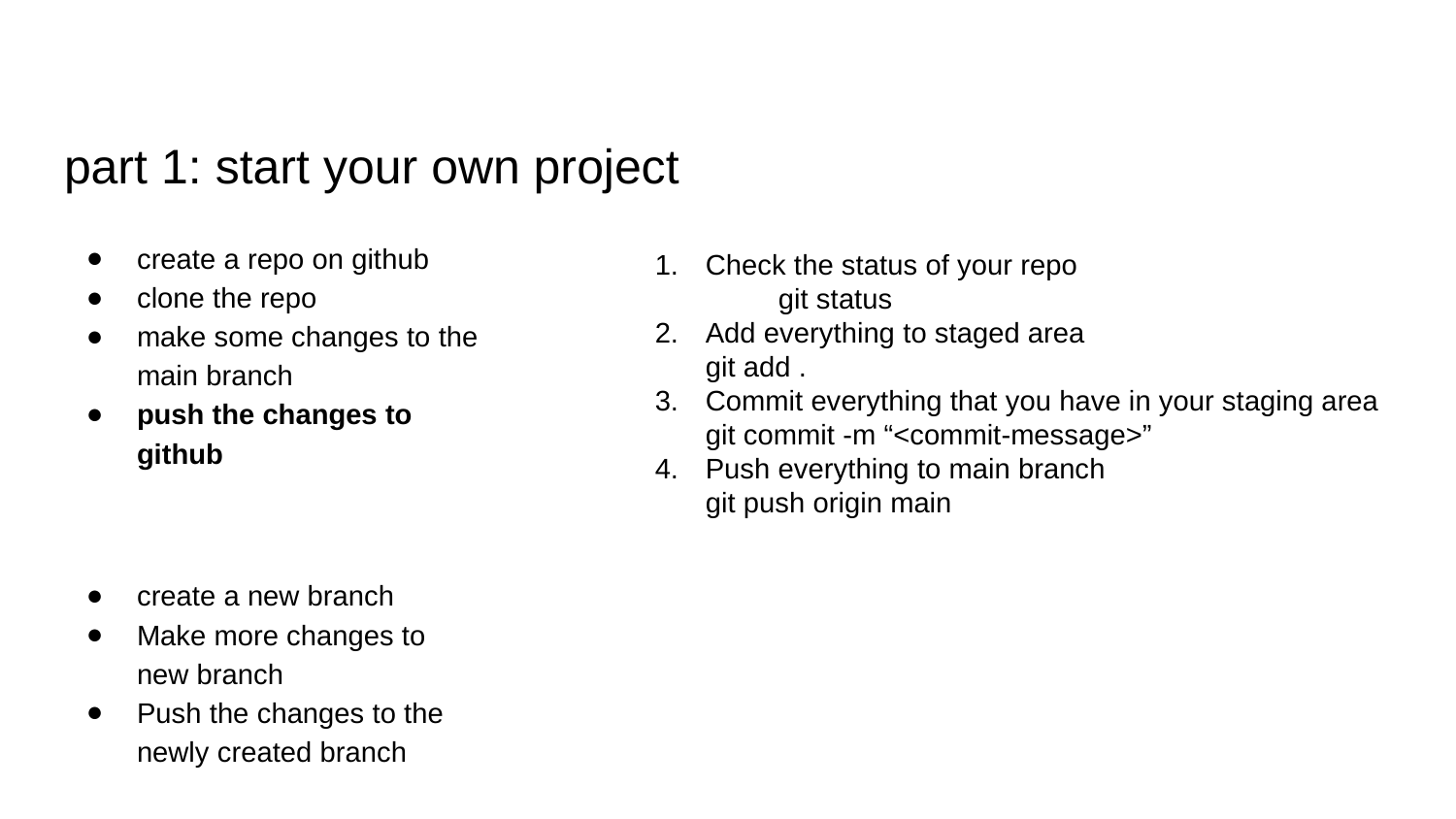

# part 1: start your own project
create a repo on github
clone the repo
make some changes to the main branch
push the changes to github

create a new branch
Make more changes to new branch
Push the changes to the newly created branch
Check the status of your repo
	git status
Add everything to staged area
git add .
Commit everything that you have in your staging area
git commit -m “<commit-message>”
Push everything to main branch
git push origin main